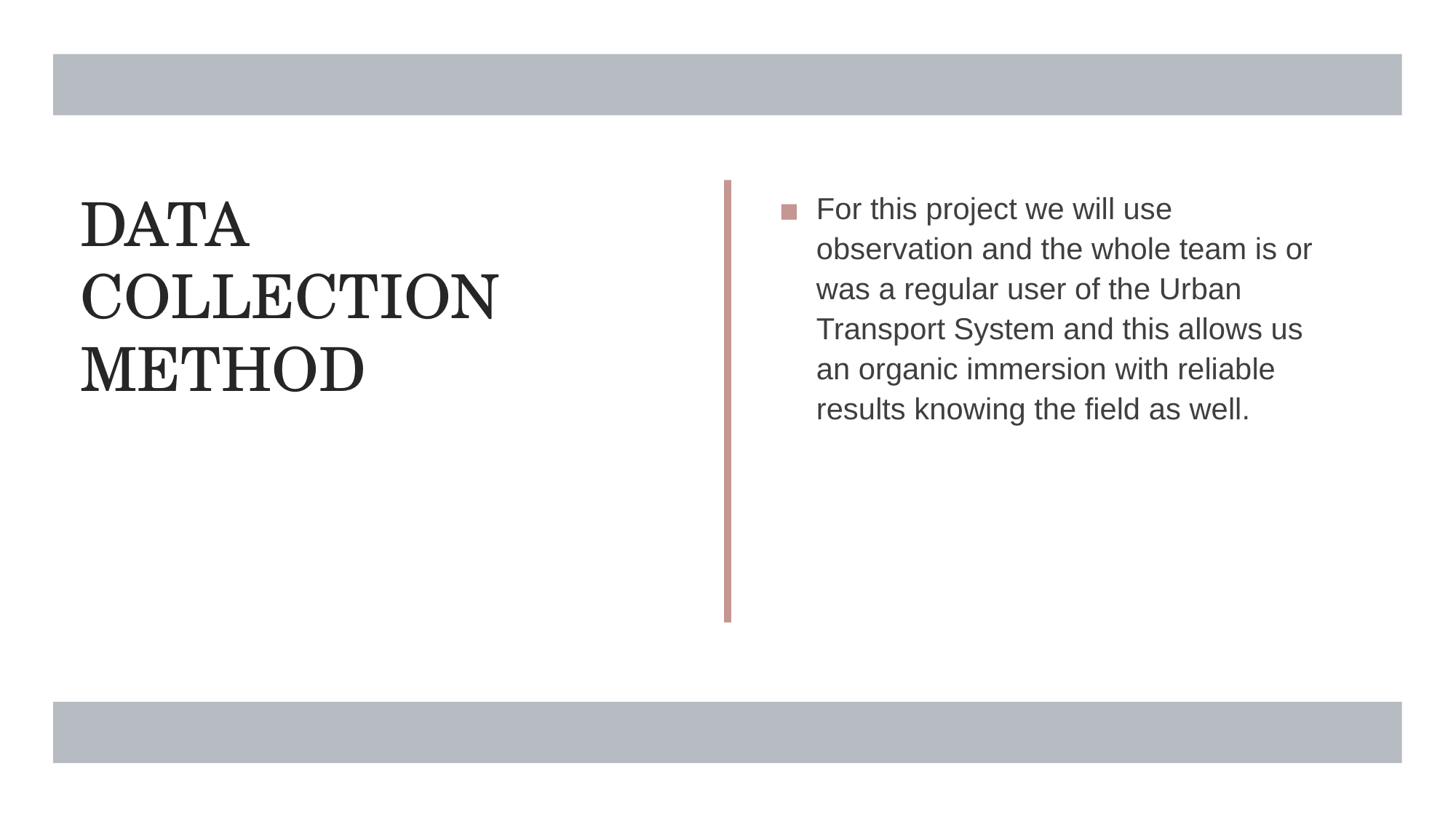

# DATA COLLECTION METHOD
For this project we will use observation and the whole team is or was a regular user of the Urban Transport System and this allows us an organic immersion with reliable results knowing the field as well.